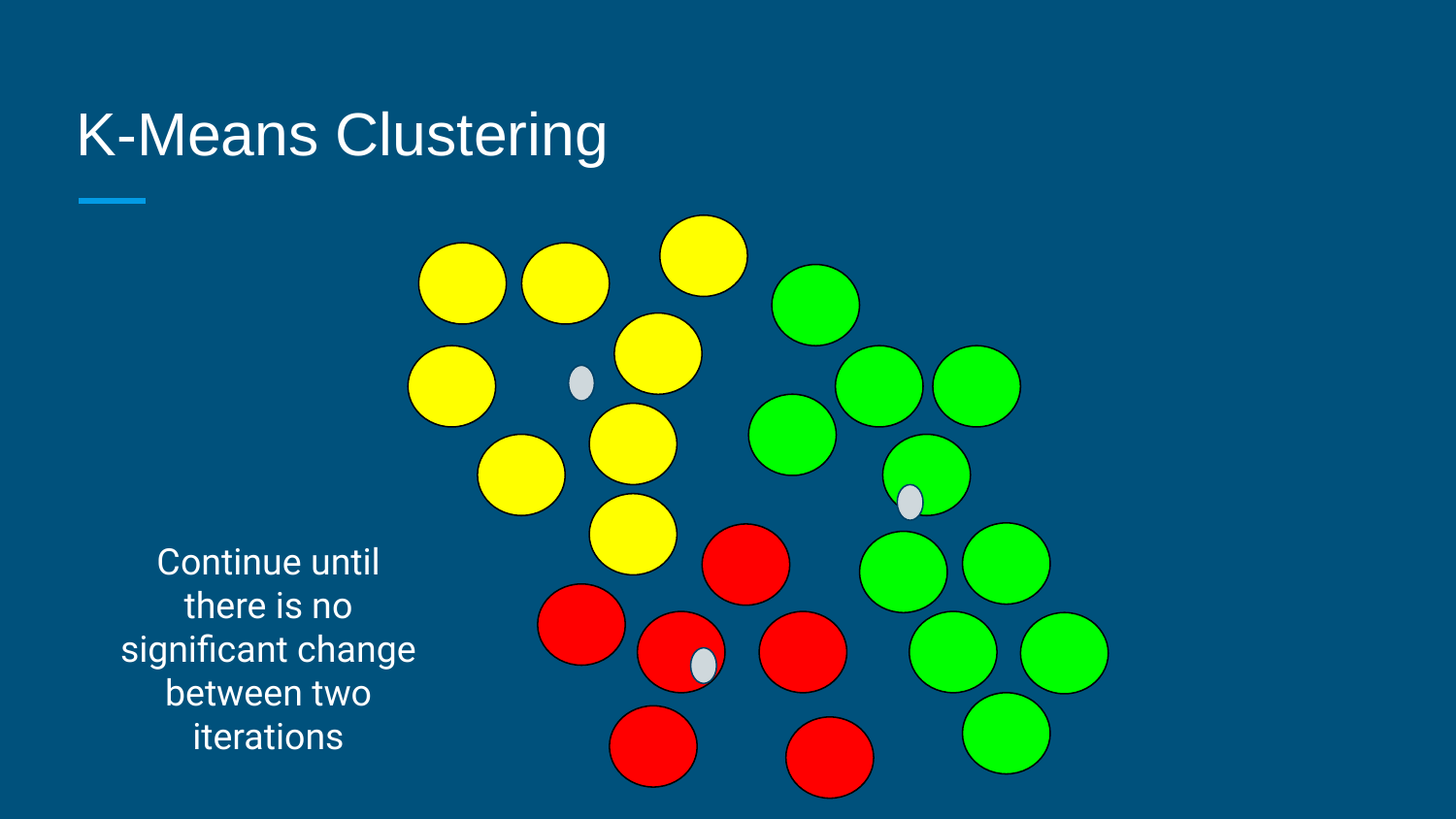

# K-Means Clustering

Continue until there is no significant change between two iterations